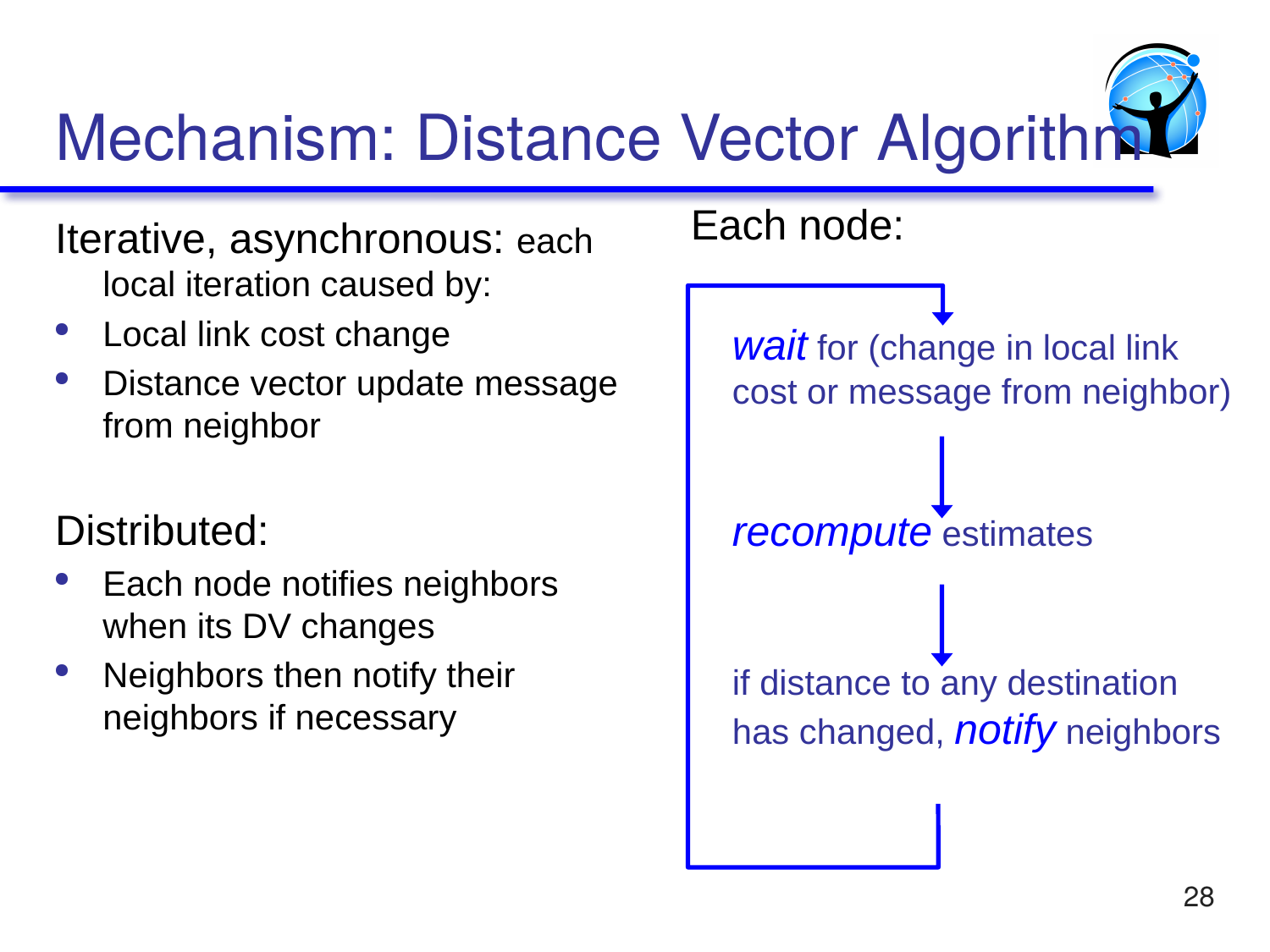

# Mechanism: Distance Vector Algorithm
Each node:
Iterative, asynchronous: each local iteration caused by:
Local link cost change
Distance vector update message from neighbor

Distributed:
Each node notifies neighbors when its DV changes
Neighbors then notify their neighbors if necessary

wait for (change in local link cost or message from neighbor)

recompute estimates

if distance to any destination has changed, notify neighbors

28